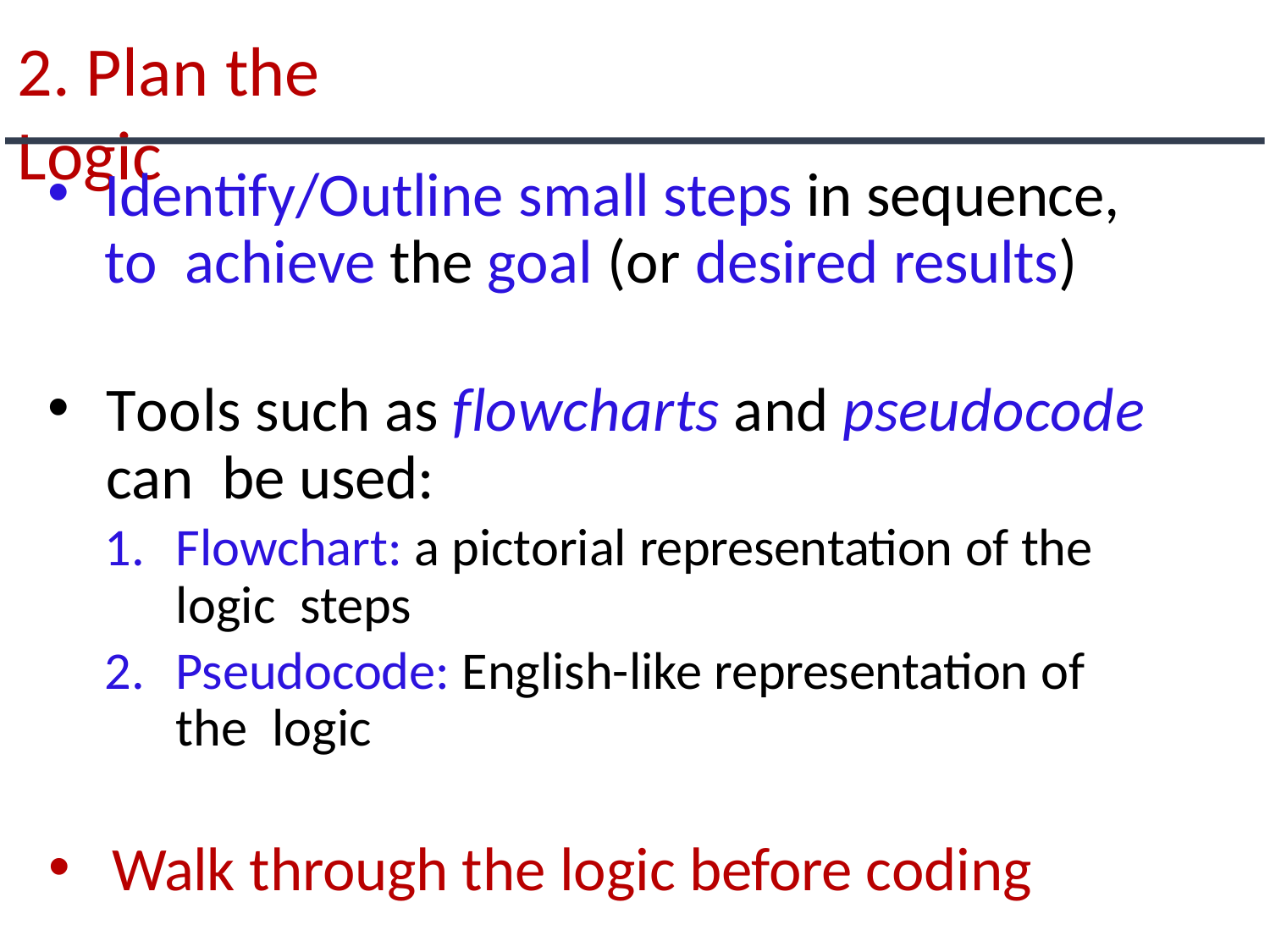

# 2. Plan the Logic

Identify/Outline small steps in sequence, to  achieve the goal (or desired results)

Tools such as flowcharts and pseudocode can  be used:
Flowchart: a pictorial representation of the logic  steps
Pseudocode: English-like representation of the  logic

Walk through the logic before coding